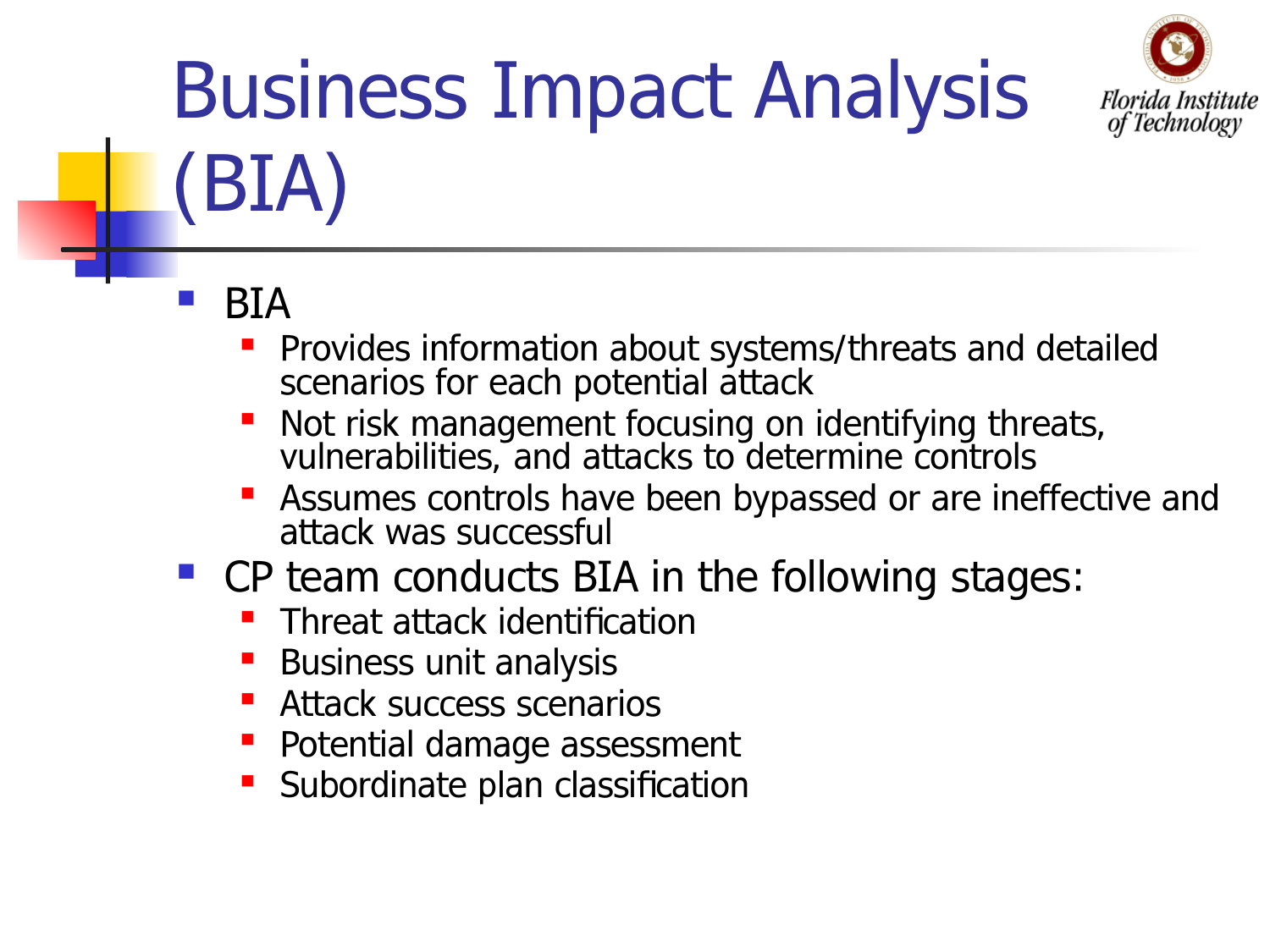

# Business Impact Analysis (BIA)
BIA
Provides information about systems/threats and detailed scenarios for each potential attack
Not risk management focusing on identifying threats, vulnerabilities, and attacks to determine controls
Assumes controls have been bypassed or are ineffective and attack was successful
CP team conducts BIA in the following stages:
Threat attack identification
Business unit analysis
Attack success scenarios
Potential damage assessment
Subordinate plan classification